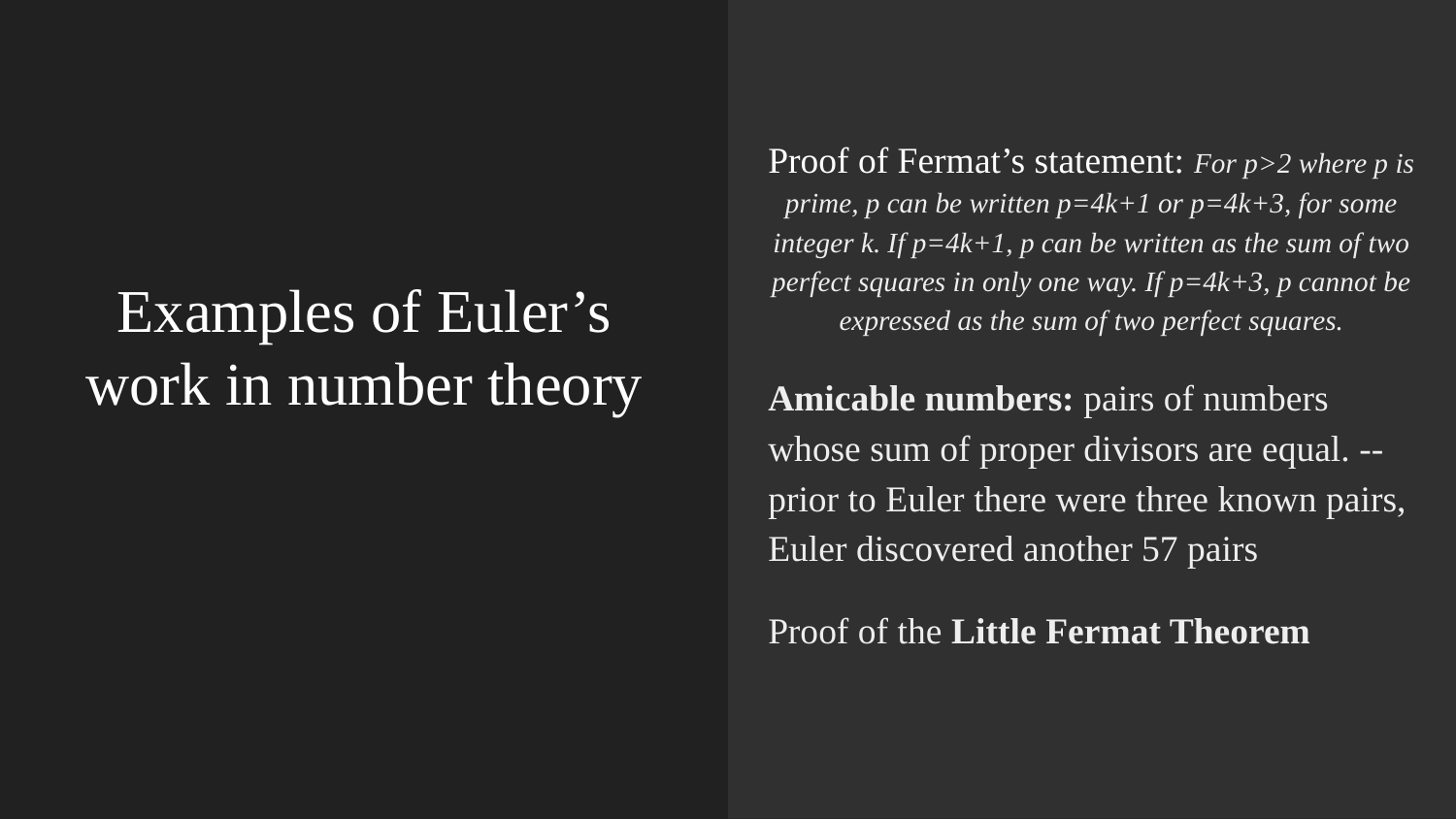

Proof of Fermat’s statement: For p>2 where p is prime, p can be written p=4k+1 or p=4k+3, for some integer k. If p=4k+1, p can be written as the sum of two perfect squares in only one way. If p=4k+3, p cannot be expressed as the sum of two perfect squares.
Amicable numbers: pairs of numbers whose sum of proper divisors are equal. -- prior to Euler there were three known pairs, Euler discovered another 57 pairs
Proof of the Little Fermat Theorem

# Examples of Euler’s work in number theory